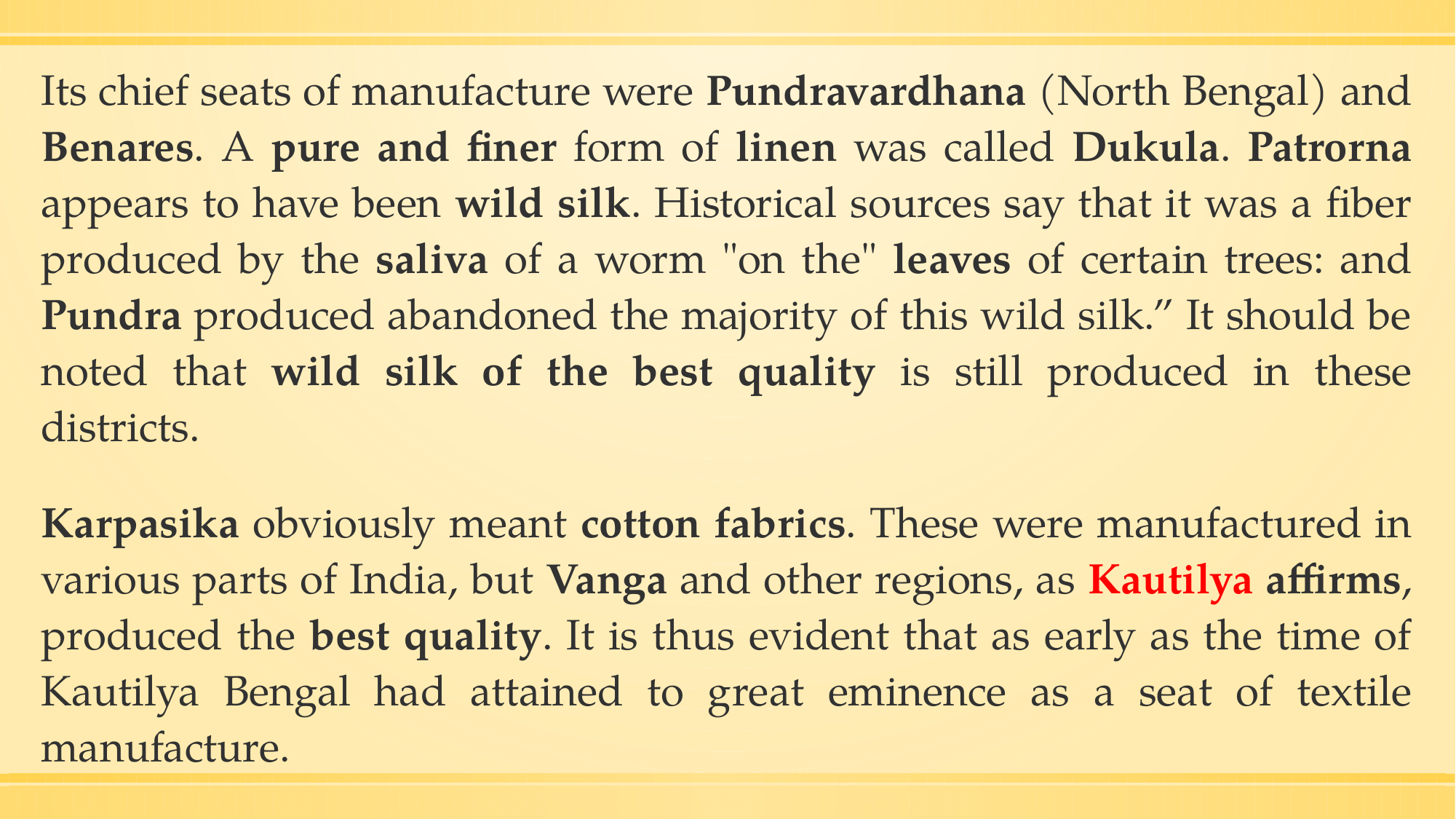

Its chief seats of manufacture were Pundravardhana (North Bengal) and Benares. A pure and finer form of linen was called Dukula. Patrorna appears to have been wild silk. Historical sources say that it was a fiber produced by the saliva of a worm "on the" leaves of certain trees: and Pundra produced abandoned the majority of this wild silk.” It should be noted that wild silk of the best quality is still produced in these districts.
Karpasika obviously meant cotton fabrics. These were manufactured in various parts of India, but Vanga and other regions, as Kautilya affirms, produced the best quality. It is thus evident that as early as the time of Kautilya Bengal had attained to great eminence as a seat of textile manufacture.